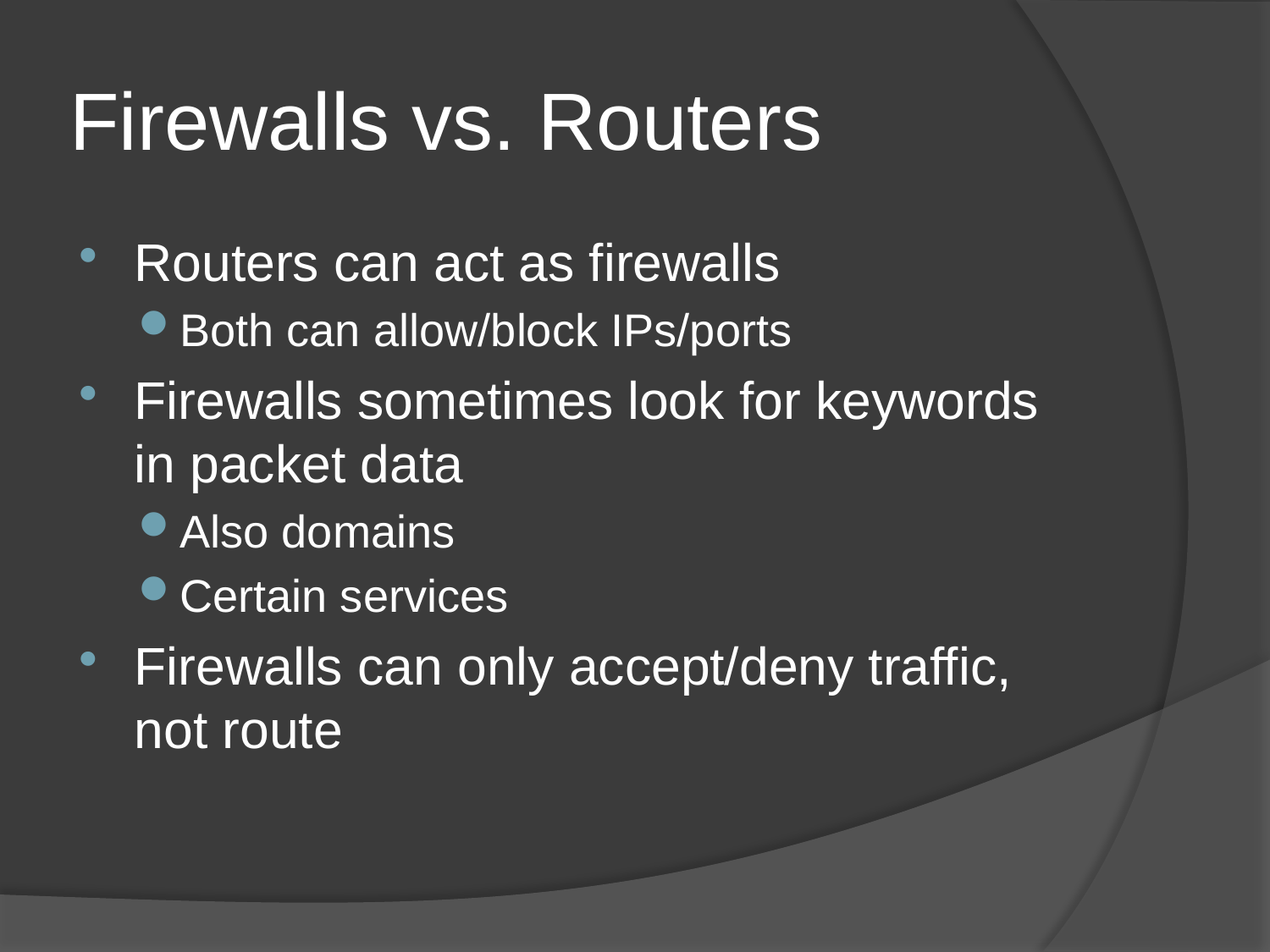

# Firewalls vs. Routers
Routers can act as firewalls
Both can allow/block IPs/ports
Firewalls sometimes look for keywords in packet data
Also domains
Certain services
Firewalls can only accept/deny traffic, not route